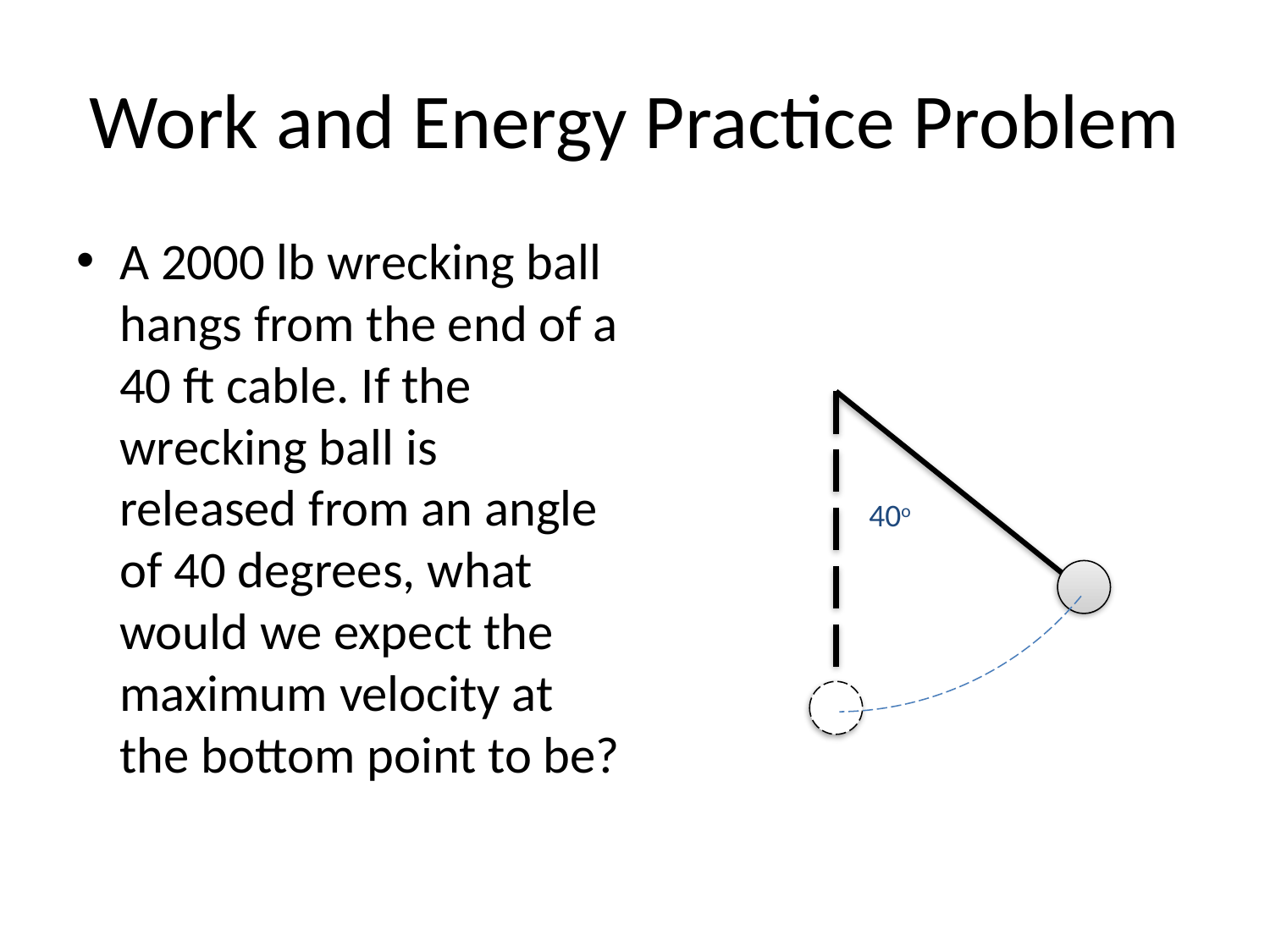

# Work and Energy Practice Problem

A 2000 lb wrecking ball hangs from the end of a 40 ft cable. If the wrecking ball is released from an angle of 40 degrees, what would we expect the maximum velocity at the bottom point to be?
40o